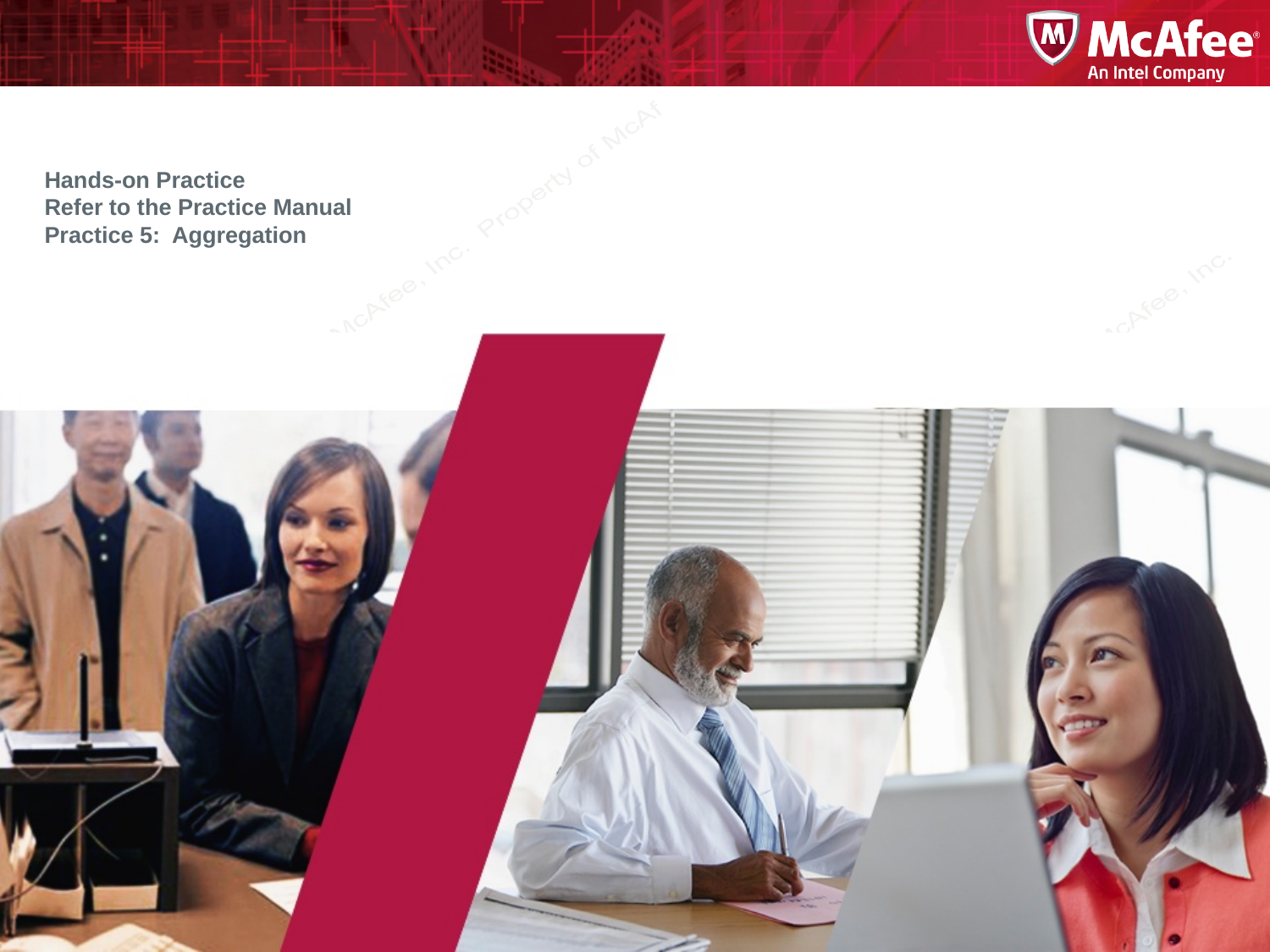

# Hands-on Practice Refer to the Practice Manual Practice 5:  Aggregation